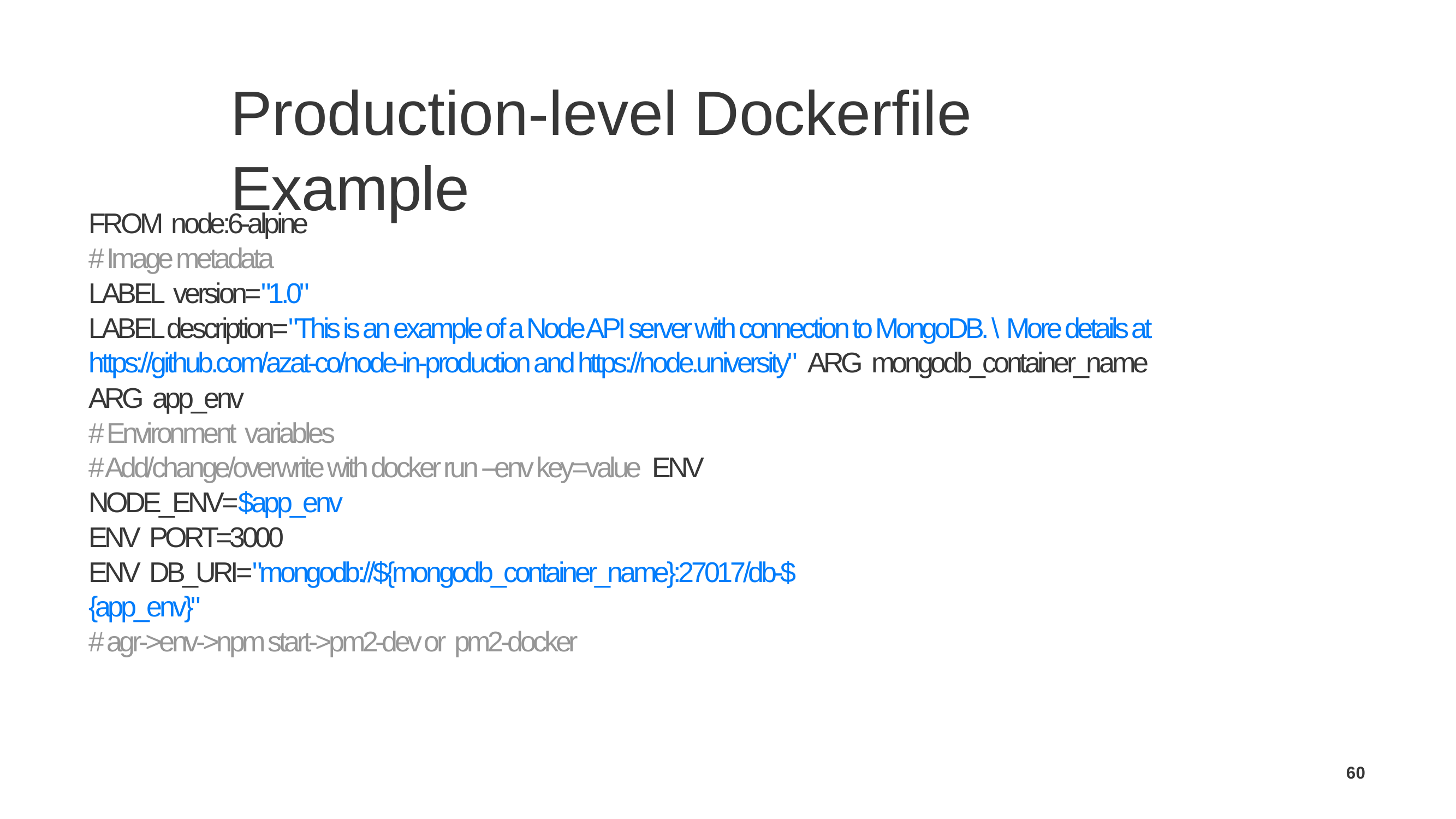

# Production-level Dockerﬁle Example
FROM node:6-alpine
# Image metadata  LABEL version="1.0"
LABEL description="This is an example of a Node API server with connection to MongoDB. \  More details at https://github.com/azat-co/node-in-production and https://node.university"  ARG mongodb_container_name
ARG app_env
# Environment variables
# Add/change/overwrite with docker run --env key=value  ENV NODE_ENV=$app_env
ENV PORT=3000
ENV DB_URI="mongodb://${mongodb_container_name}:27017/db-${app_env}"
# agr->env->npm start->pm2-dev or pm2-docker
60